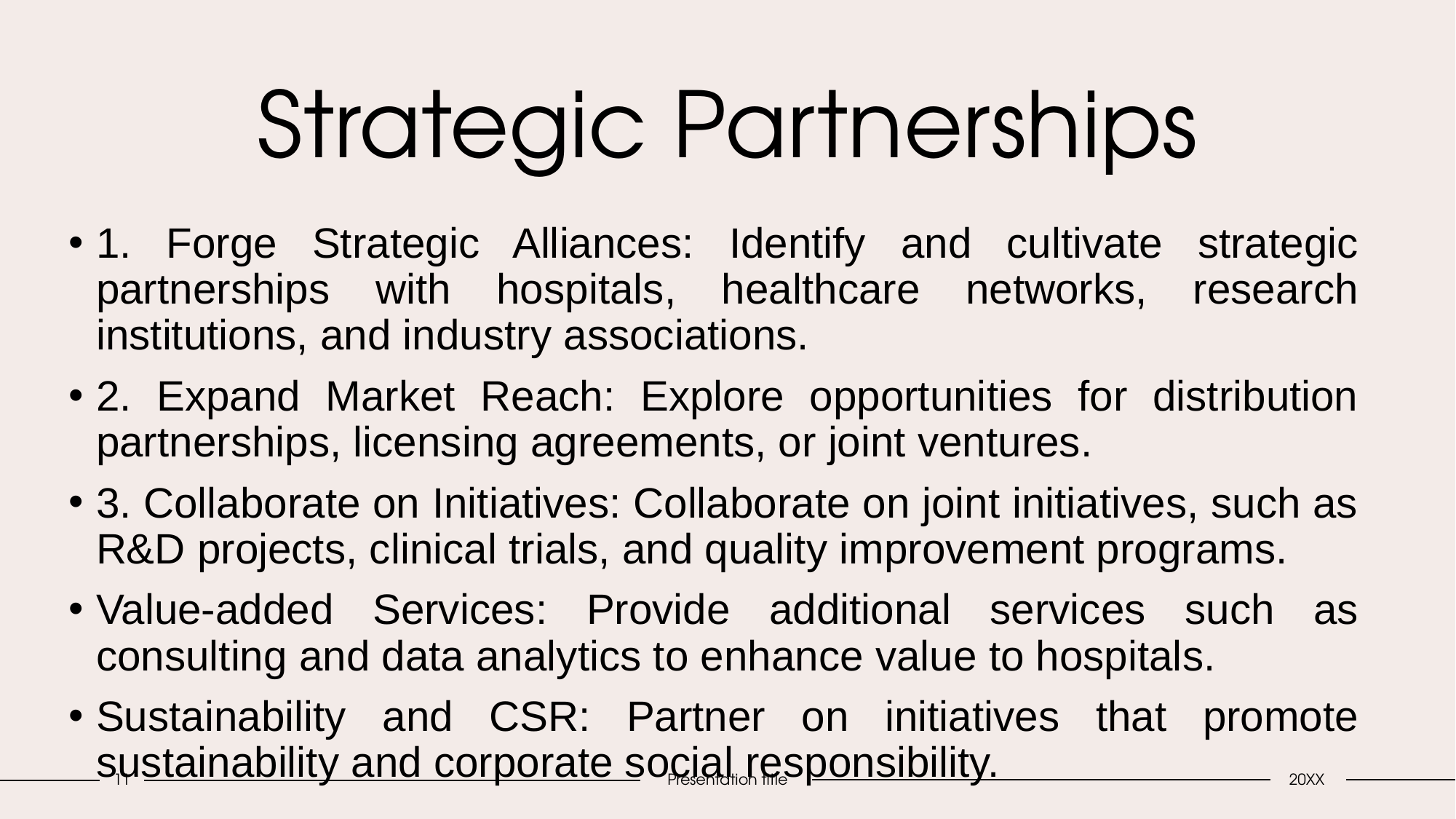

# Strategic Partnerships
1. Forge Strategic Alliances: Identify and cultivate strategic partnerships with hospitals, healthcare networks, research institutions, and industry associations.
2. Expand Market Reach: Explore opportunities for distribution partnerships, licensing agreements, or joint ventures.
3. Collaborate on Initiatives: Collaborate on joint initiatives, such as R&D projects, clinical trials, and quality improvement programs.
Value-added Services: Provide additional services such as consulting and data analytics to enhance value to hospitals.
Sustainability and CSR: Partner on initiatives that promote sustainability and corporate social responsibility.

11
Presentation title
20XX